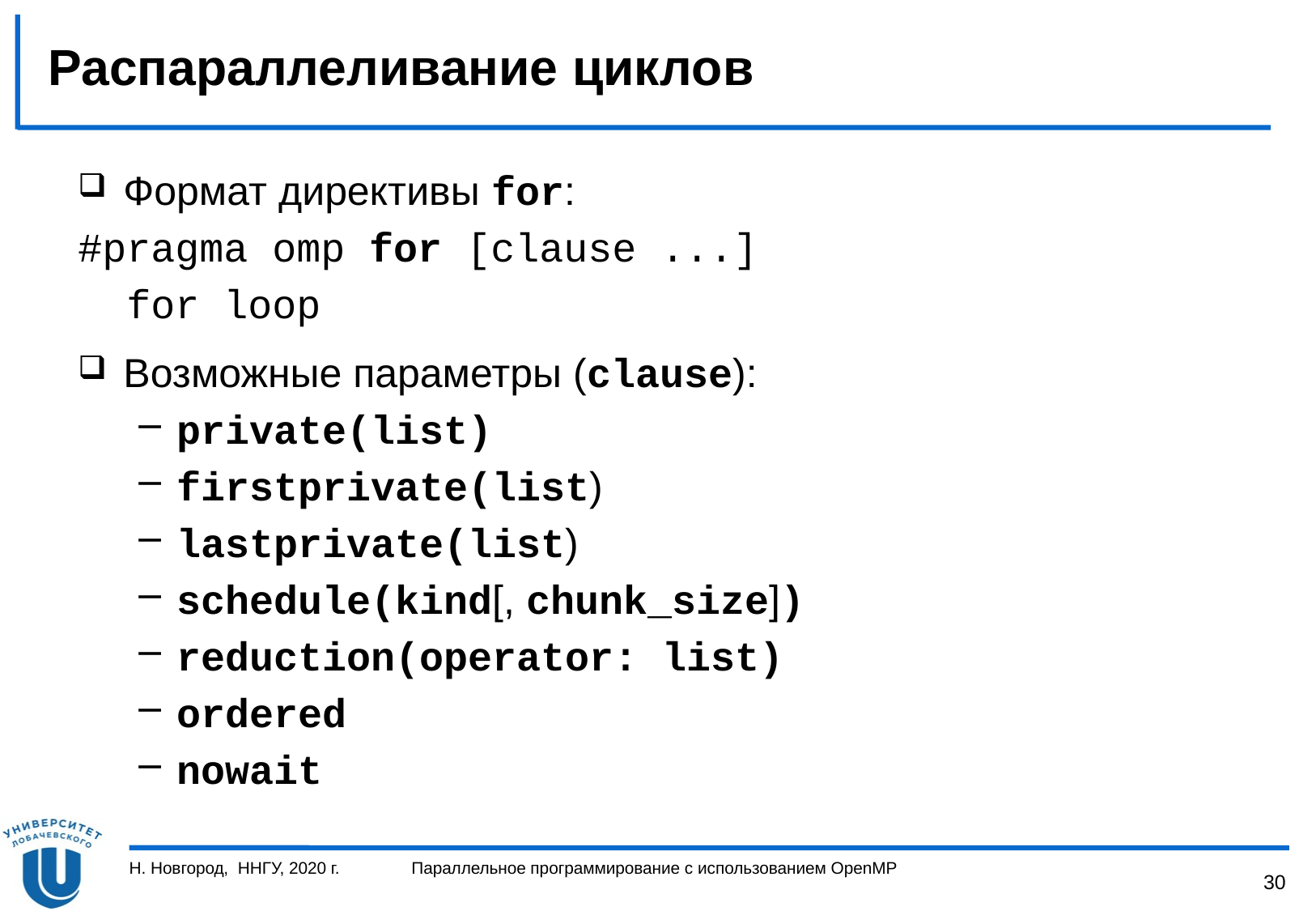

# Распараллеливание циклов
Формат директивы for:
#pragma omp for [clause ...]
  for loop
Возможные параметры (clause):
private(list)
firstprivate(list)
lastprivate(list)
schedule(kind[, chunk_size])
reduction(operator: list)
ordered
nowait

Н. Новгород,  ННГУ, 2020 г.
Параллельное программирование с использованием OpenMP
30